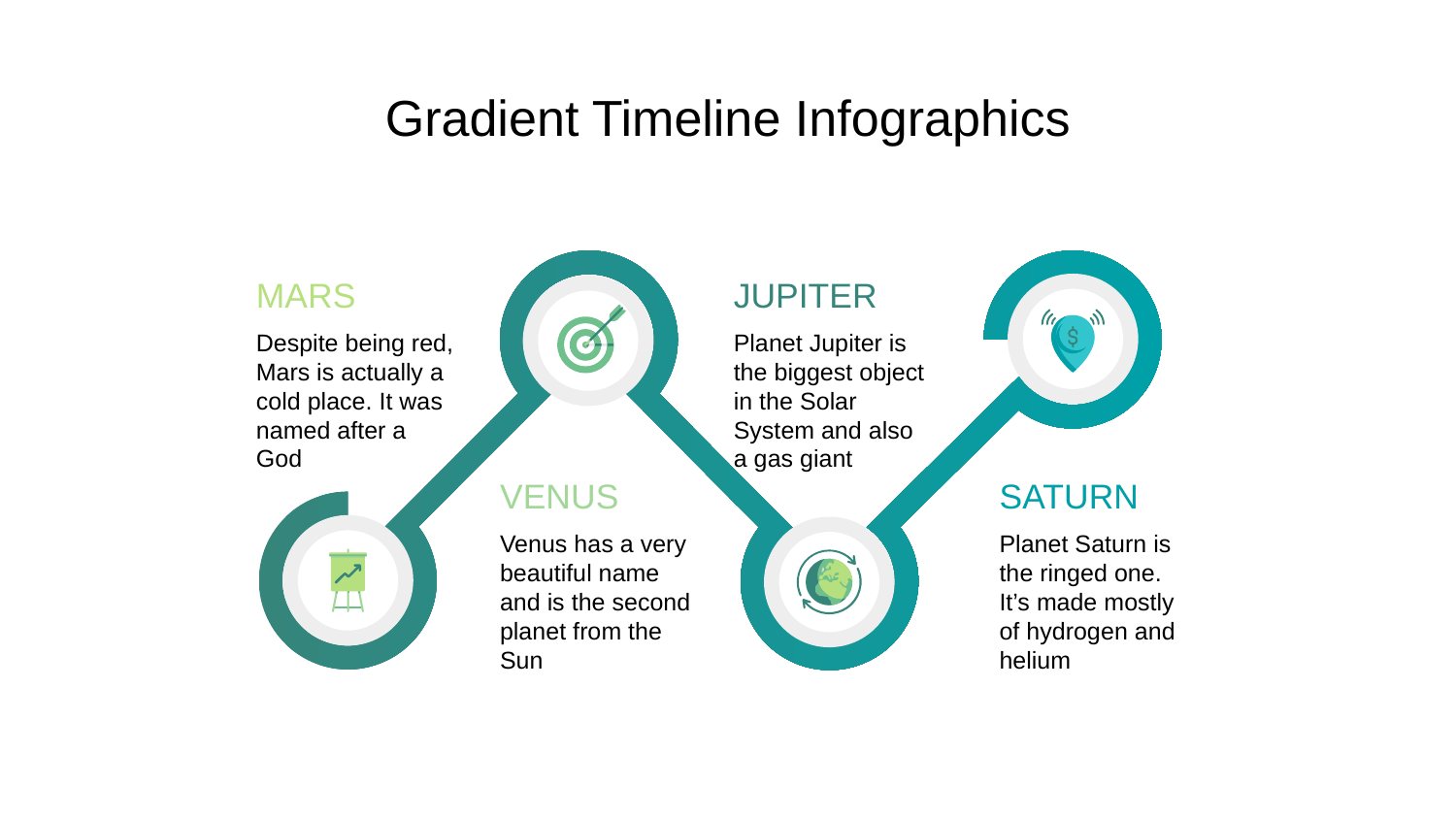

# Gradient Timeline Infographics

MARS
JUPITER

Despite being red, Mars is actually a cold place. It was named after a God
Planet Jupiter is the biggest object in the Solar System and also a gas giant
VENUS
SATURN
Venus has a very beautiful name and is the second planet from the Sun
Planet Saturn is the ringed one. It’s made mostly of hydrogen and helium